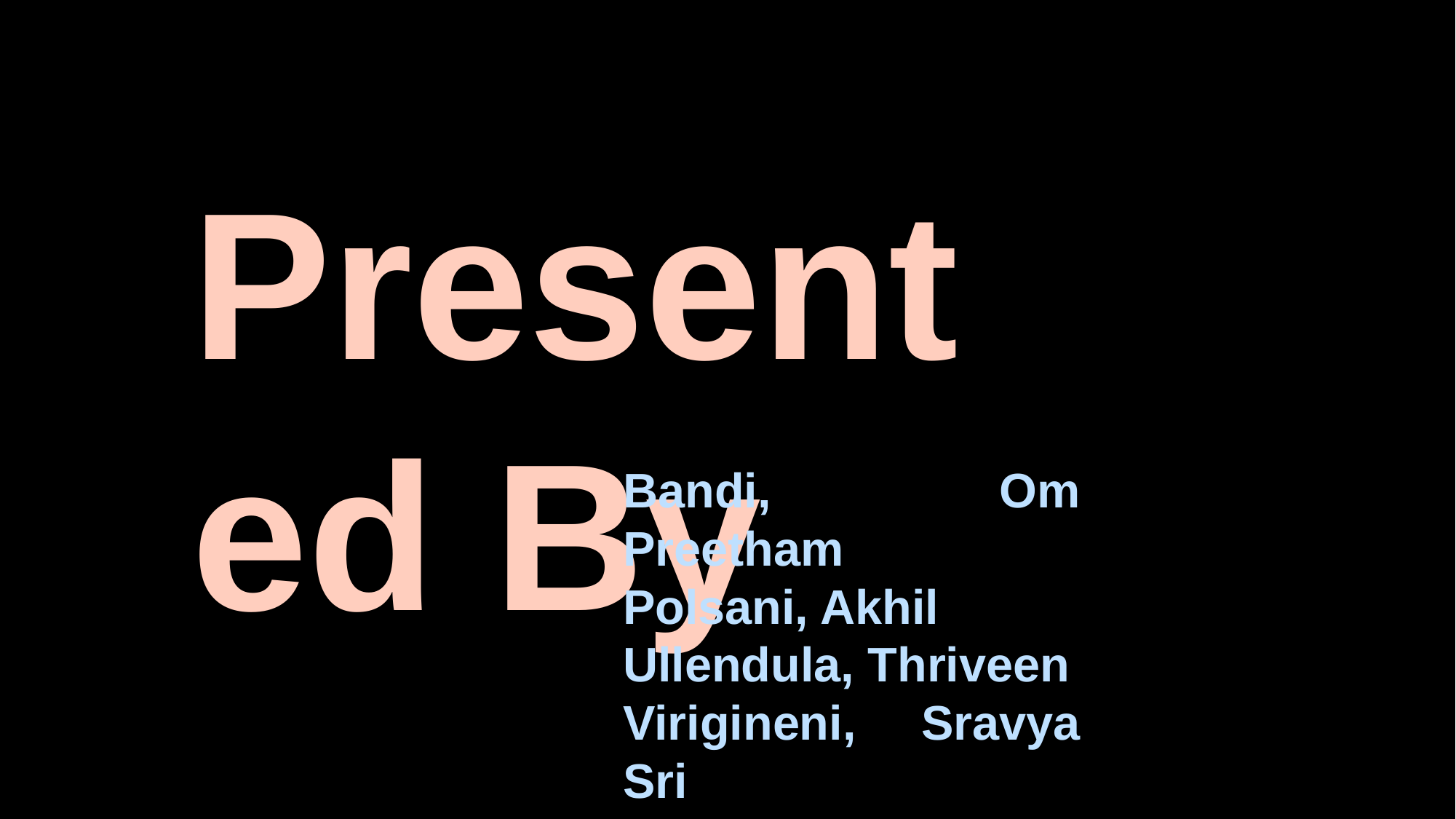

Presented By

Bandi, Om Preetham
Polsani, Akhil
Ullendula, Thriveen
Virigineni, Sravya Sri